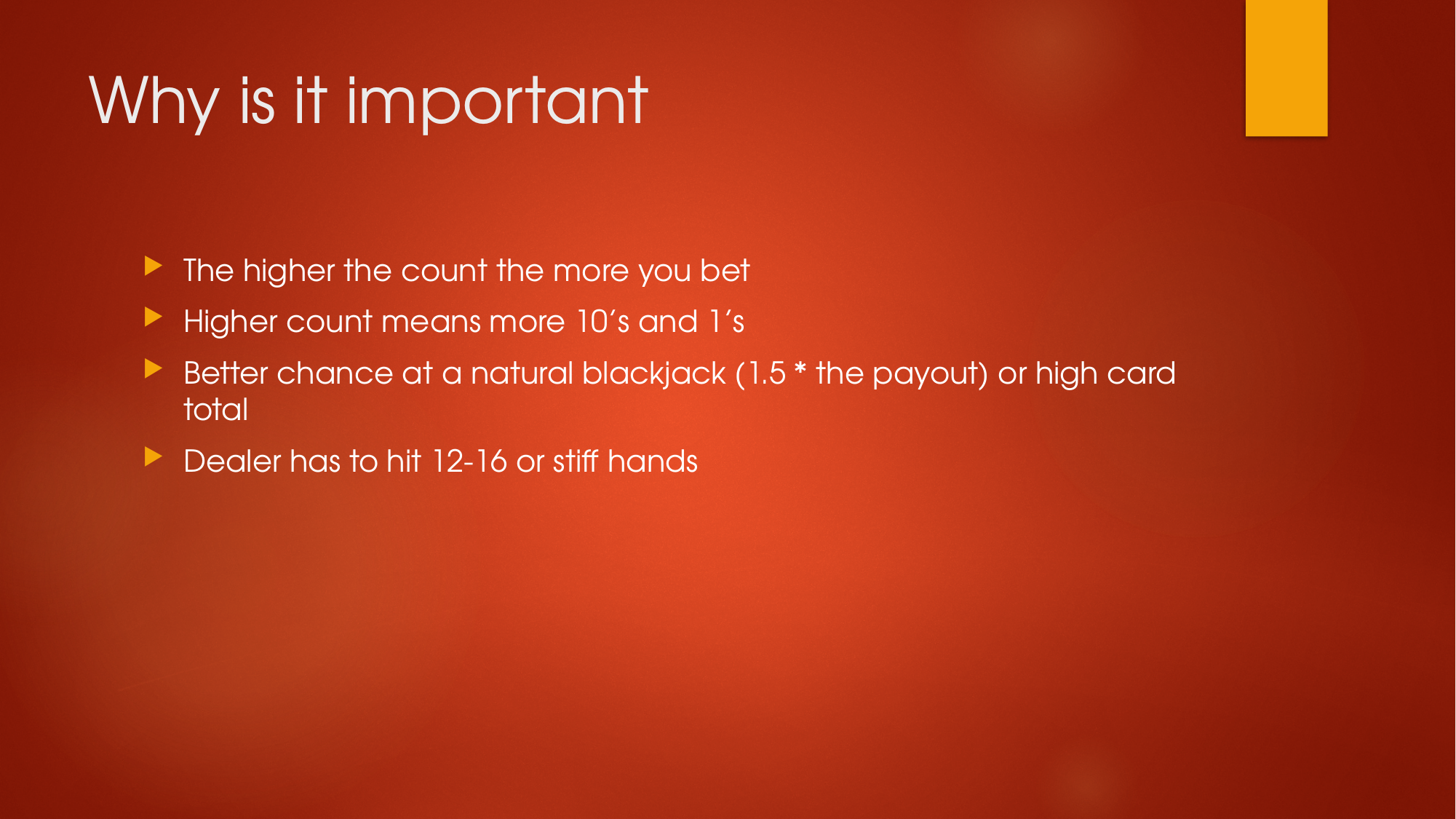

# Why is it important
The higher the count the more you bet
Higher count means more 10’s and 1’s
Better chance at a natural blackjack (1.5 * the payout) or high card total
Dealer has to hit 12-16 or stiff hands